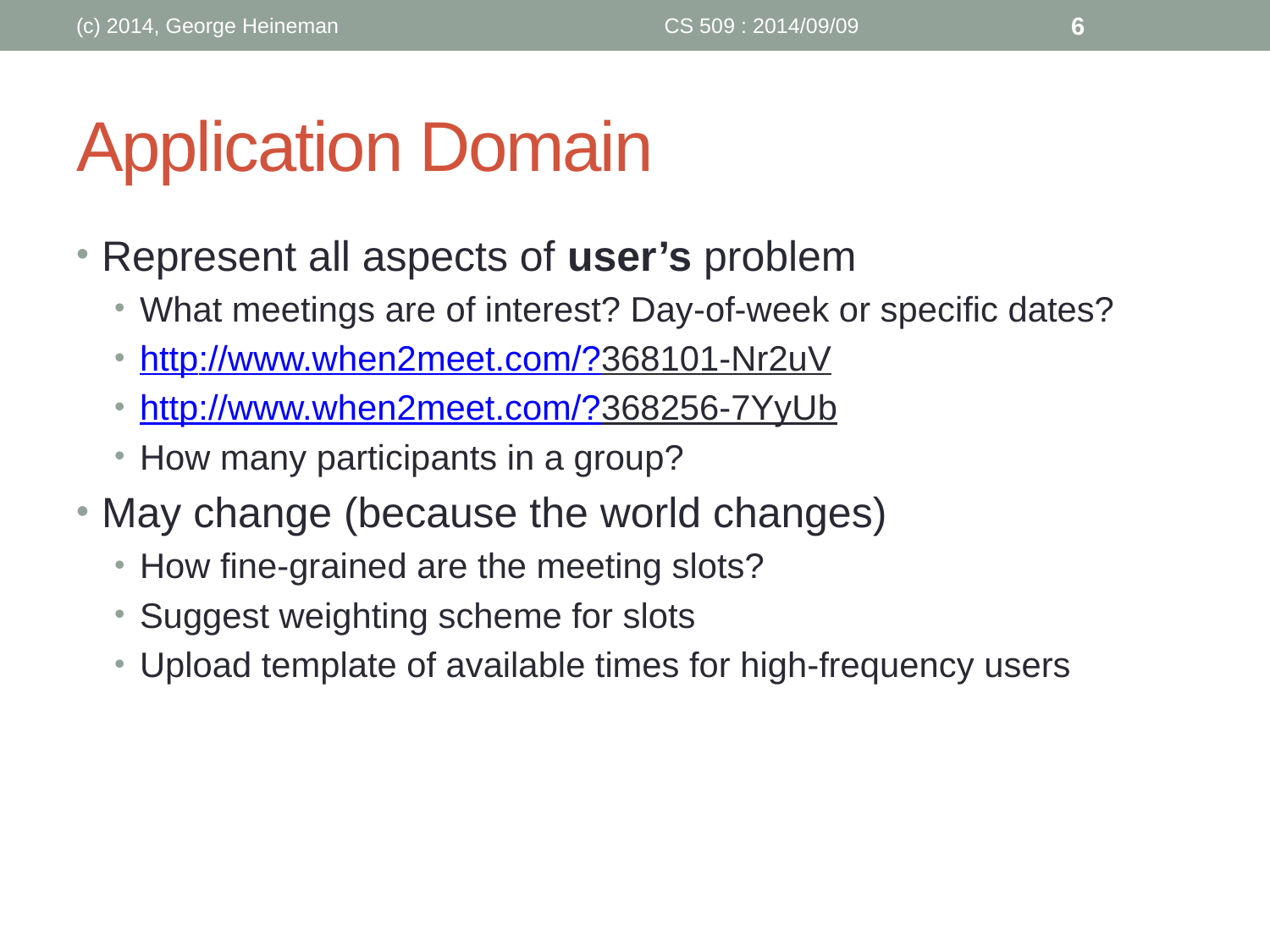

(c) 2014, George Heineman
CS 509 : 2014/09/09
6
# Application Domain
Represent all aspects of user’s problem
What meetings are of interest? Day-of-week or specific dates?
http://www.when2meet.com/?368101-Nr2uV
http://www.when2meet.com/?368256-7YyUb
How many participants in a group?
May change (because the world changes)
How fine-grained are the meeting slots?
Suggest weighting scheme for slots
Upload template of available times for high-frequency users